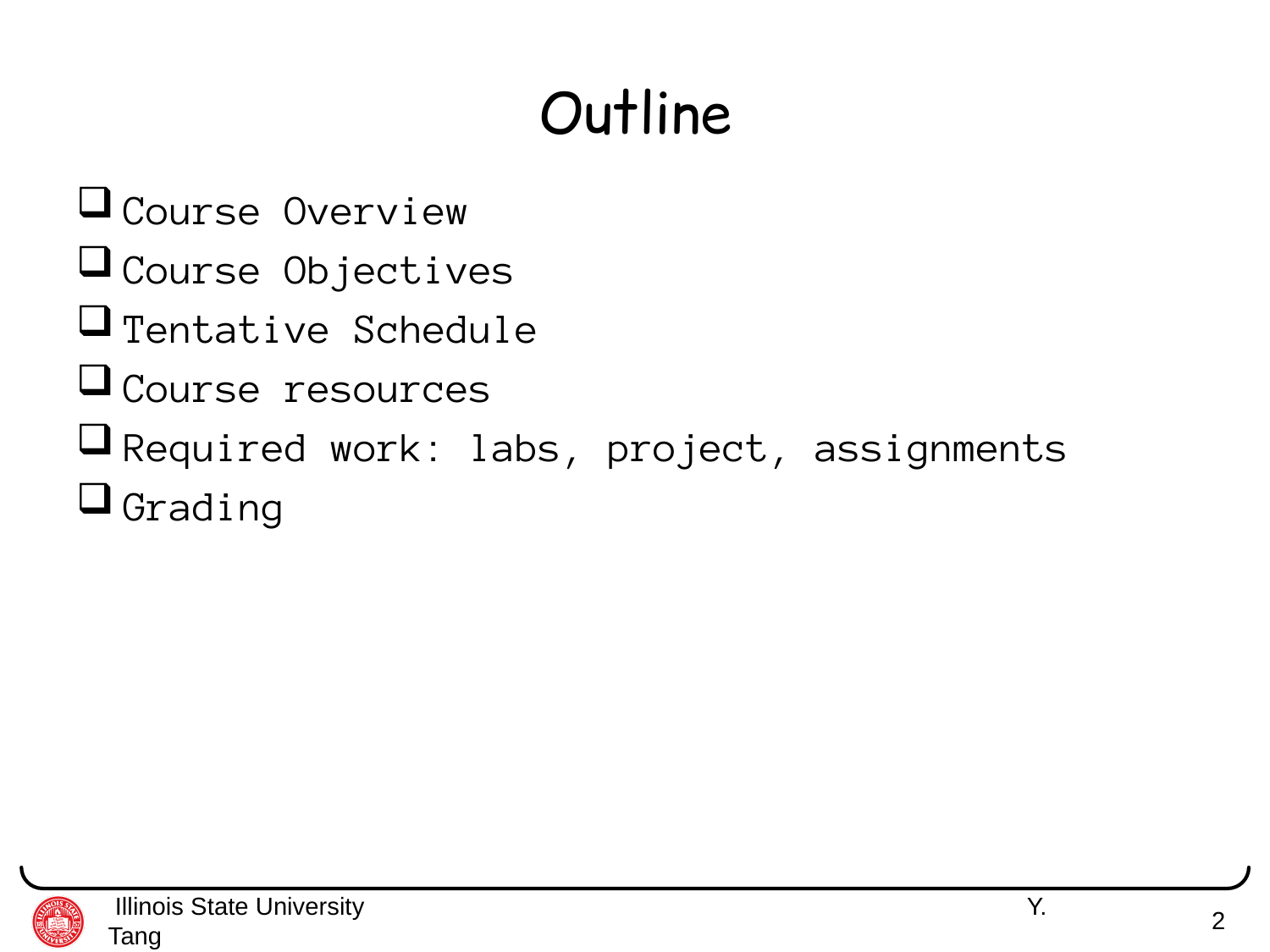

# Outline
Course Overview
Course Objectives
Tentative Schedule
Course resources
Required work: labs, project, assignments
Grading

 Illinois State University                      	                                                           Y. Tang
2